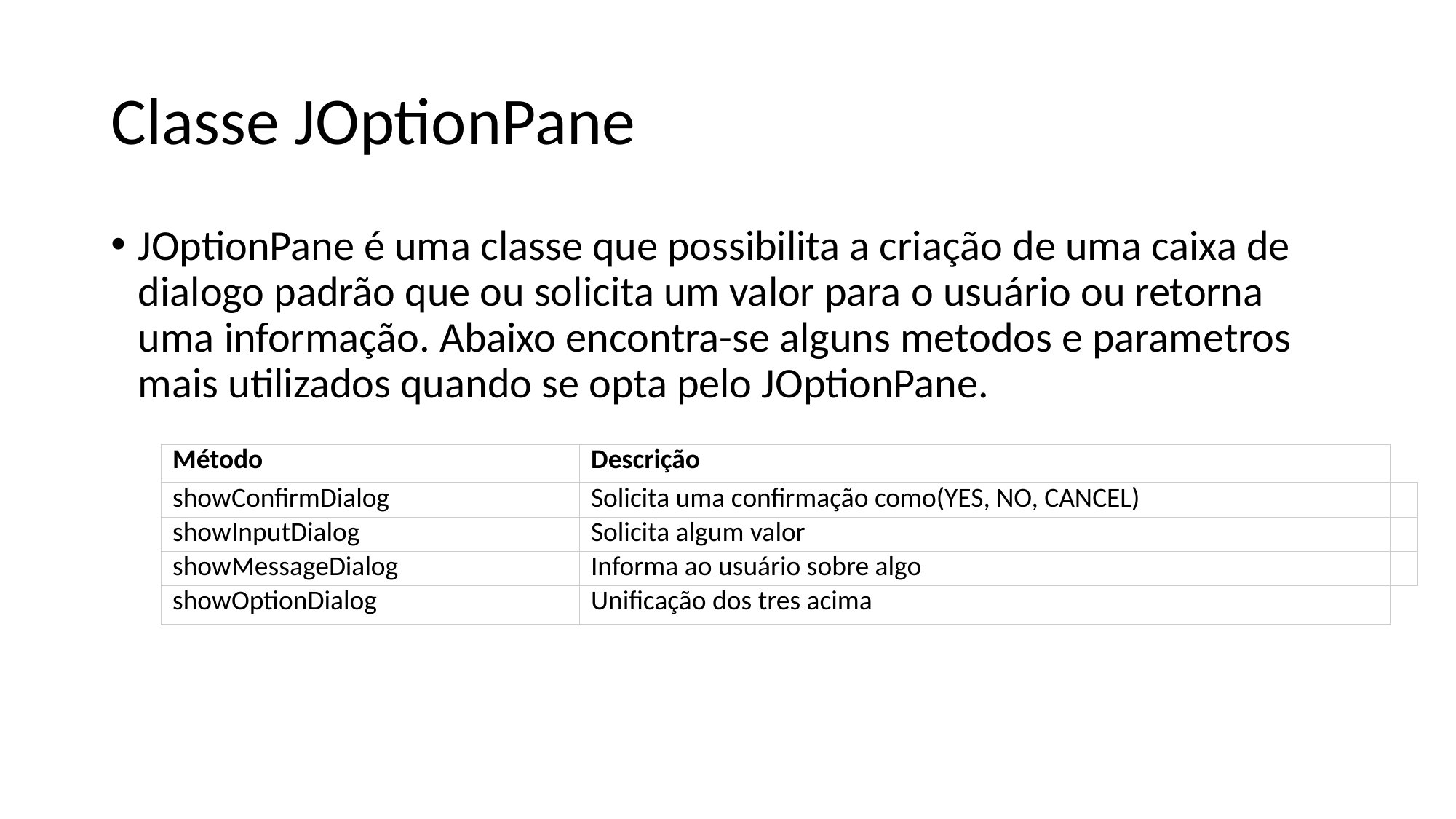

# Classe JOptionPane
JOptionPane é uma classe que possibilita a criação de uma caixa de dialogo padrão que ou solicita um valor para o usuário ou retorna uma informação. Abaixo encontra-se alguns metodos e parametros mais utilizados quando se opta pelo JOptionPane.

| Método | Descrição |  |
| --- | --- | --- |
| showConfirmDialog | Solicita uma confirmação como(YES, NO, CANCEL) |  |
| showInputDialog | Solicita algum valor |  |
| showMessageDialog | Informa ao usuário sobre algo |  |
| showOptionDialog | Unificação dos tres acima |  |